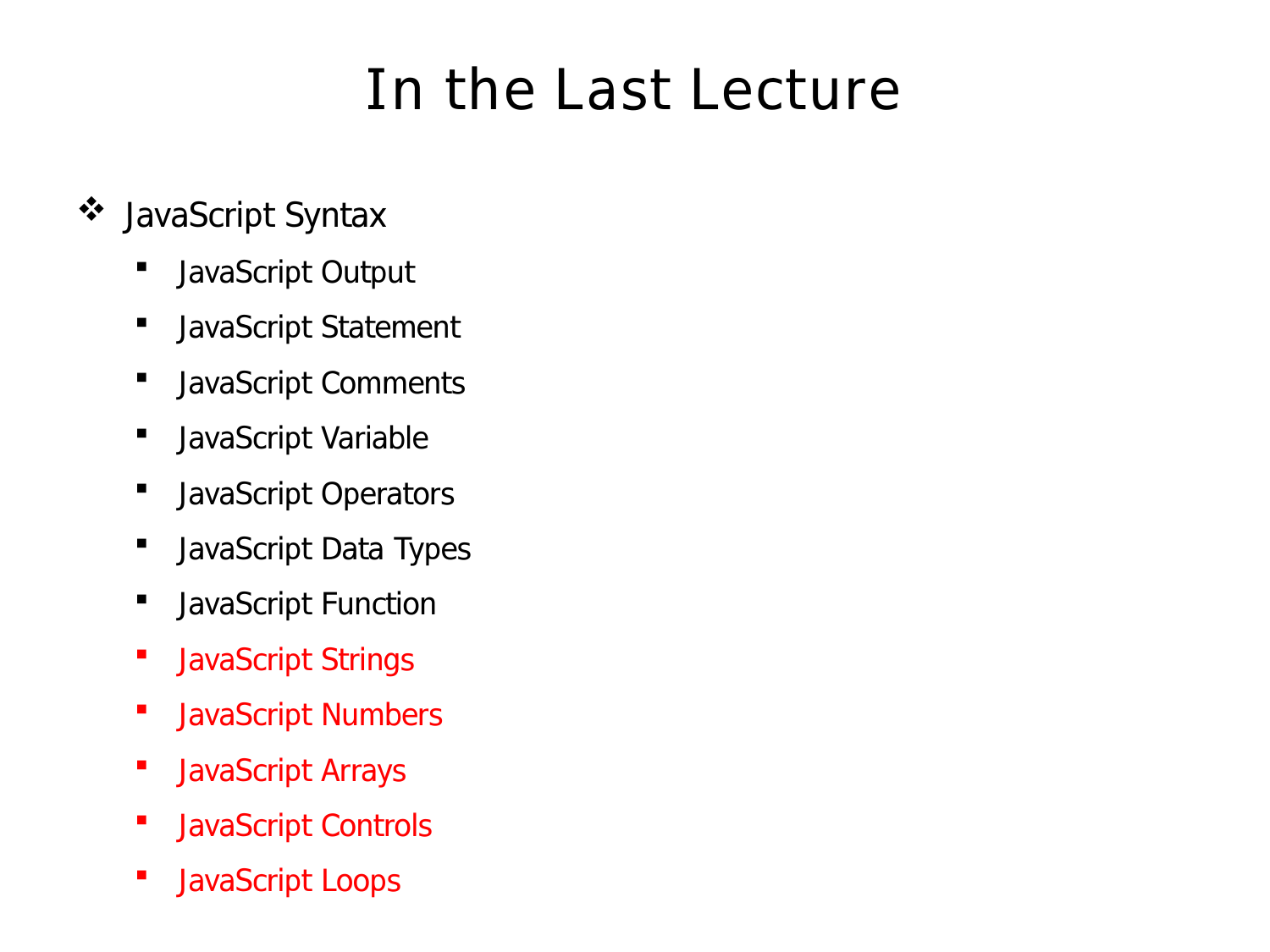

# In the Last Lecture
JavaScript Syntax
JavaScript Output
JavaScript Statement
JavaScript Comments
JavaScript Variable
JavaScript Operators
JavaScript Data Types
JavaScript Function
JavaScript Strings
JavaScript Numbers
JavaScript Arrays
JavaScript Controls
JavaScript Loops